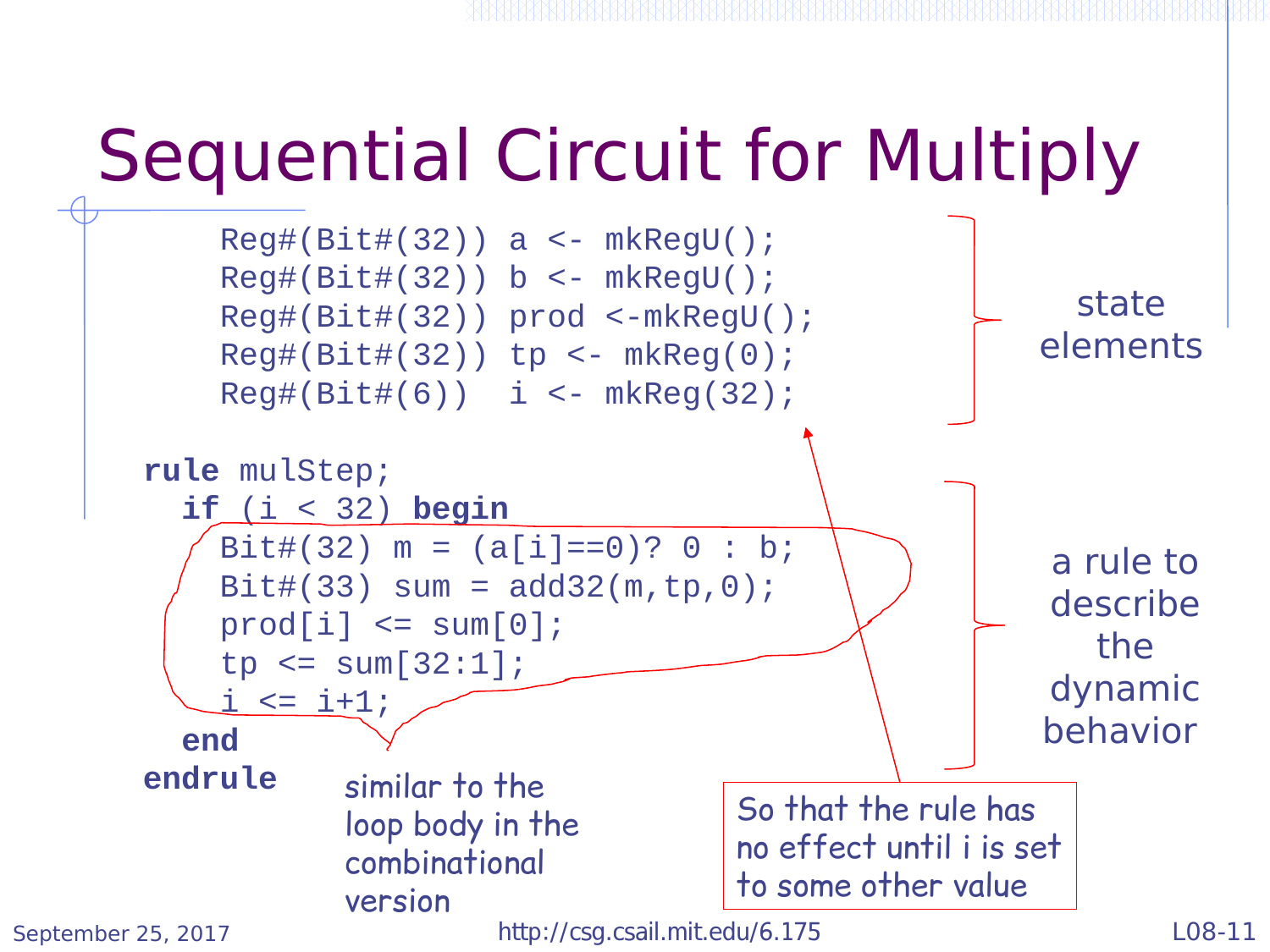

# Sequential Circuit for Multiply
      Reg#(Bit#(32)) a <- mkRegU();
      Reg#(Bit#(32)) b <- mkRegU();
	Reg#(Bit#(32)) prod <-mkRegU();
	Reg#(Bit#(32)) tp <- mkReg(0);
	Reg#(Bit#(6))  i <- mkReg(32);
  rule mulStep;
    if (i < 32) begin
      Bit#(32) m = (a[i]==0)? 0 : b;
      Bit#(33) sum = add32(m,tp,0);
      prod[i] <= sum[0];
      tp <= sum[32:1];
      i <= i+1;
    end
  endrule

state elements

a rule to describe the dynamic behavior
similar to the loop body in the combinational version
So that the rule has no effect until i is set to some other value
September 25, 2017
http://csg.csail.mit.edu/6.175
L08-11